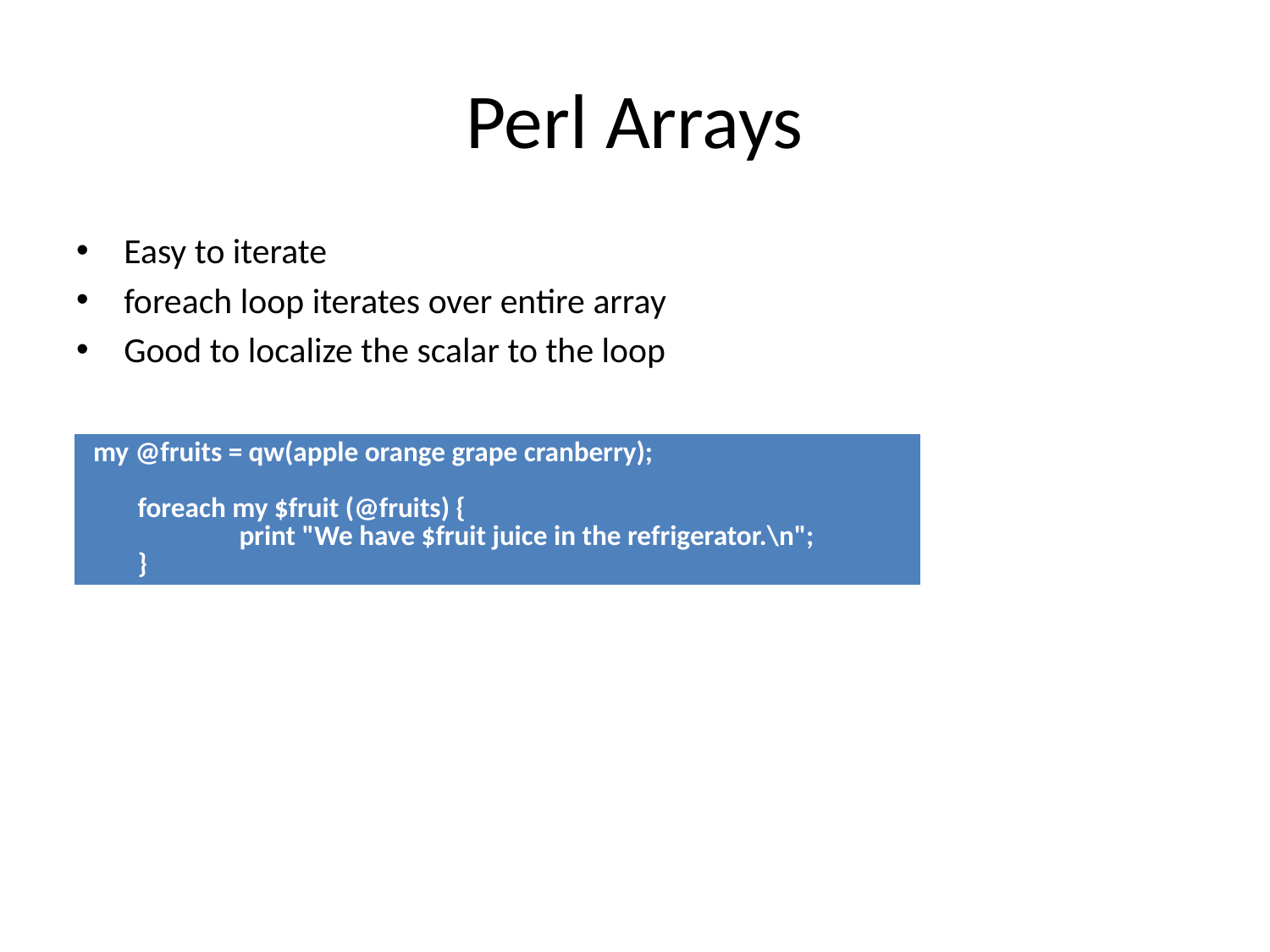

# Perl Arrays
Easy to iterate
foreach loop iterates over entire array
Good to localize the scalar to the loop
| my @fruits = qw(apple orange grape cranberry); foreach my $fruit (@fruits) { print "We have $fruit juice in the refrigerator.\n"; } |
| --- |